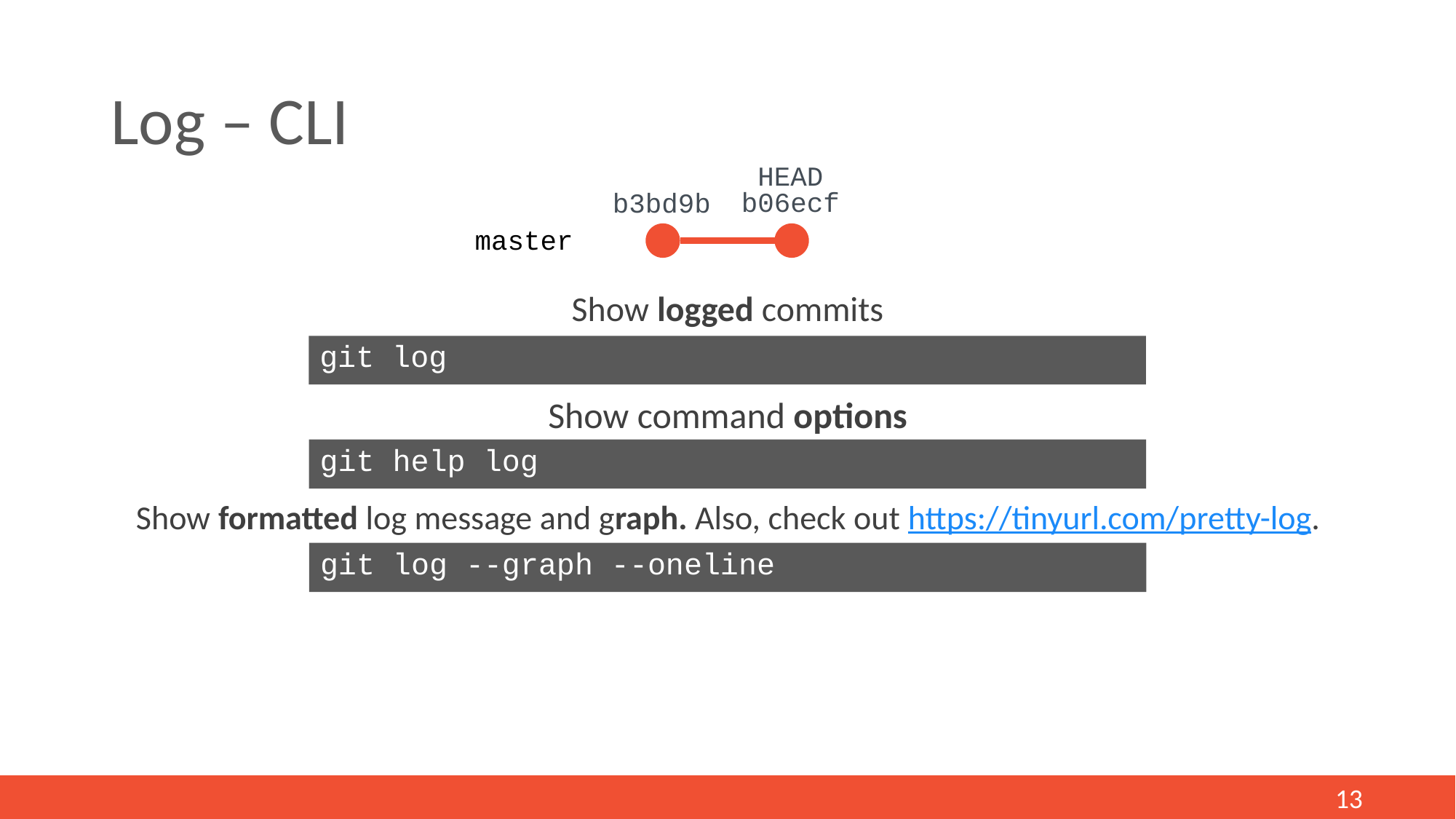

# Log – CLI
HEAD
b06ecf
b3bd9b
master

Show logged commits
git log

Show command options
git help log

Show formatted log message and graph. Also, check out https://tinyurl.com/pretty-log.
git log --graph --oneline

13